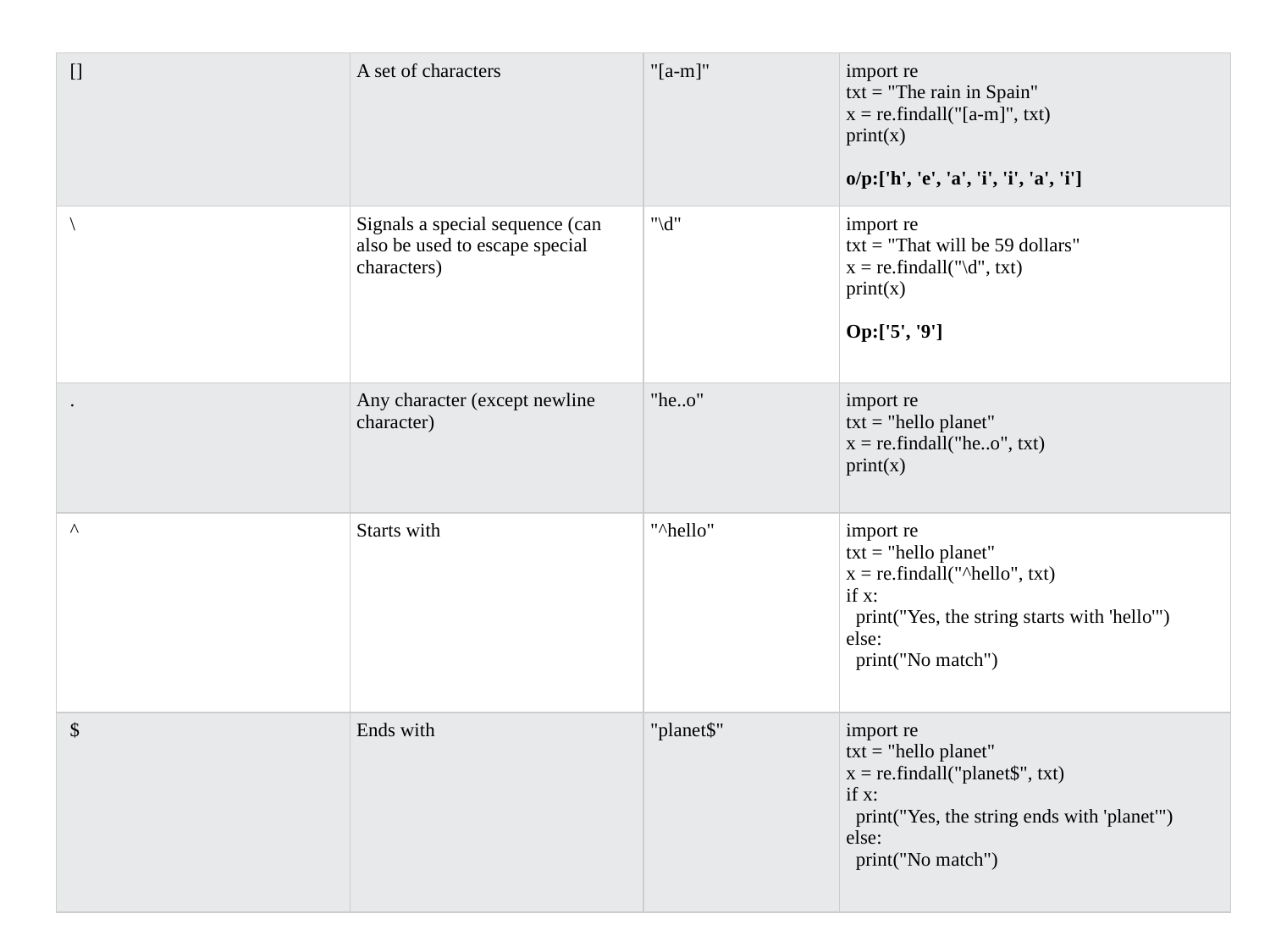

| [] | A set of characters | "[a-m]" | import re txt = "The rain in Spain" x = re.findall("[a-m]", txt) print(x) o/p:['h', 'e', 'a', 'i', 'i', 'a', 'i'] |
| --- | --- | --- | --- |
| \ | Signals a special sequence (can also be used to escape special characters) | "\d" | import re txt = "That will be 59 dollars" x = re.findall("\d", txt) print(x) Op:['5', '9'] |
| . | Any character (except newline character) | "he..o" | import re txt = "hello planet" x = re.findall("he..o", txt) print(x) |
| ^ | Starts with | "^hello" | import re txt = "hello planet" x = re.findall("^hello", txt) if x: print("Yes, the string starts with 'hello'") else: print("No match") |
| $ | Ends with | "planet$" | import re txt = "hello planet" x = re.findall("planet$", txt) if x: print("Yes, the string ends with 'planet'") else: print("No match") |
Metacharacters